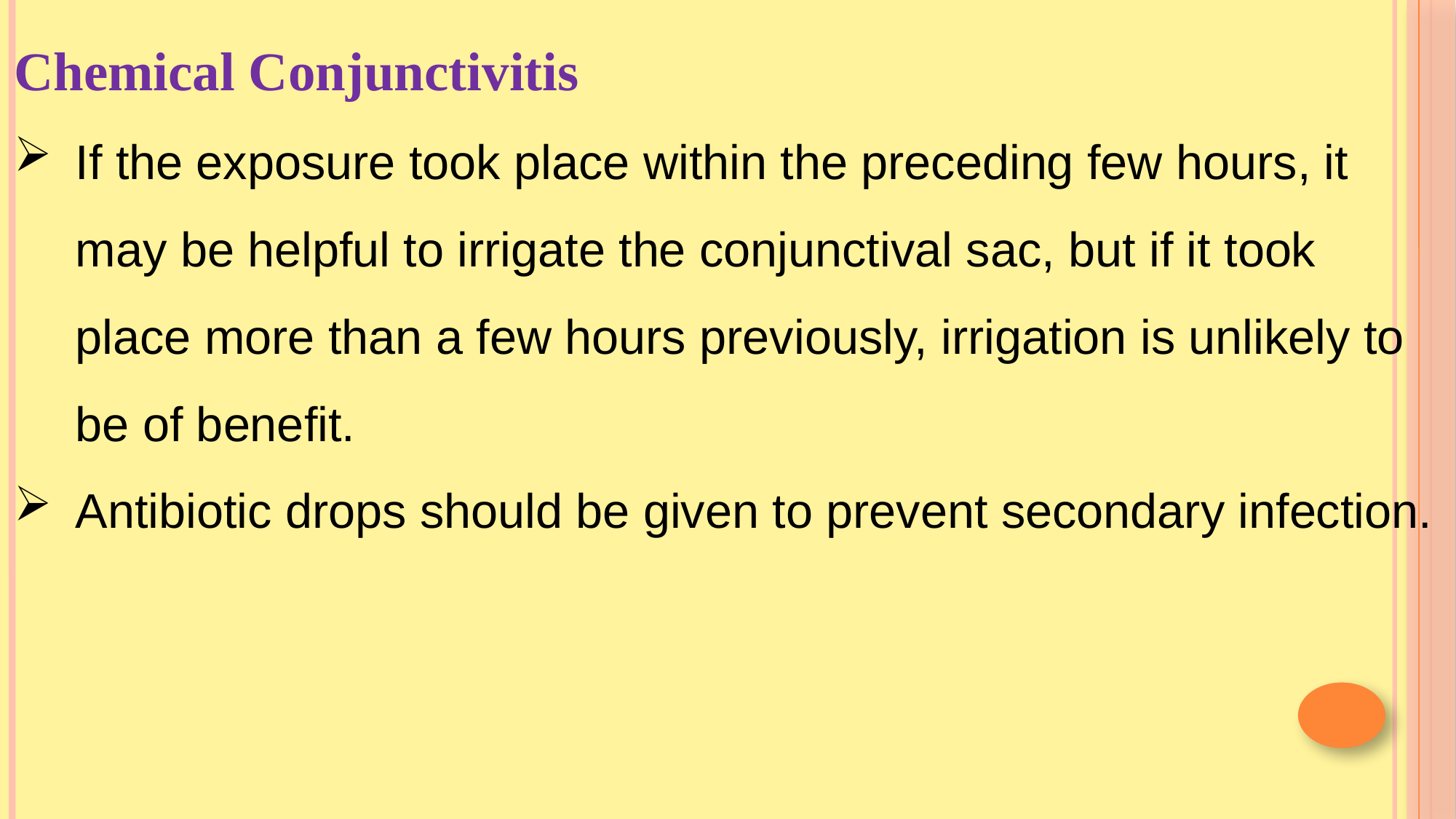

Chemical Conjunctivitis
If the exposure took place within the preceding few hours, it may be helpful to irrigate the conjunctival sac, but if it took place more than a few hours previously, irrigation is unlikely to be of benefit.
Antibiotic drops should be given to prevent secondary infection.